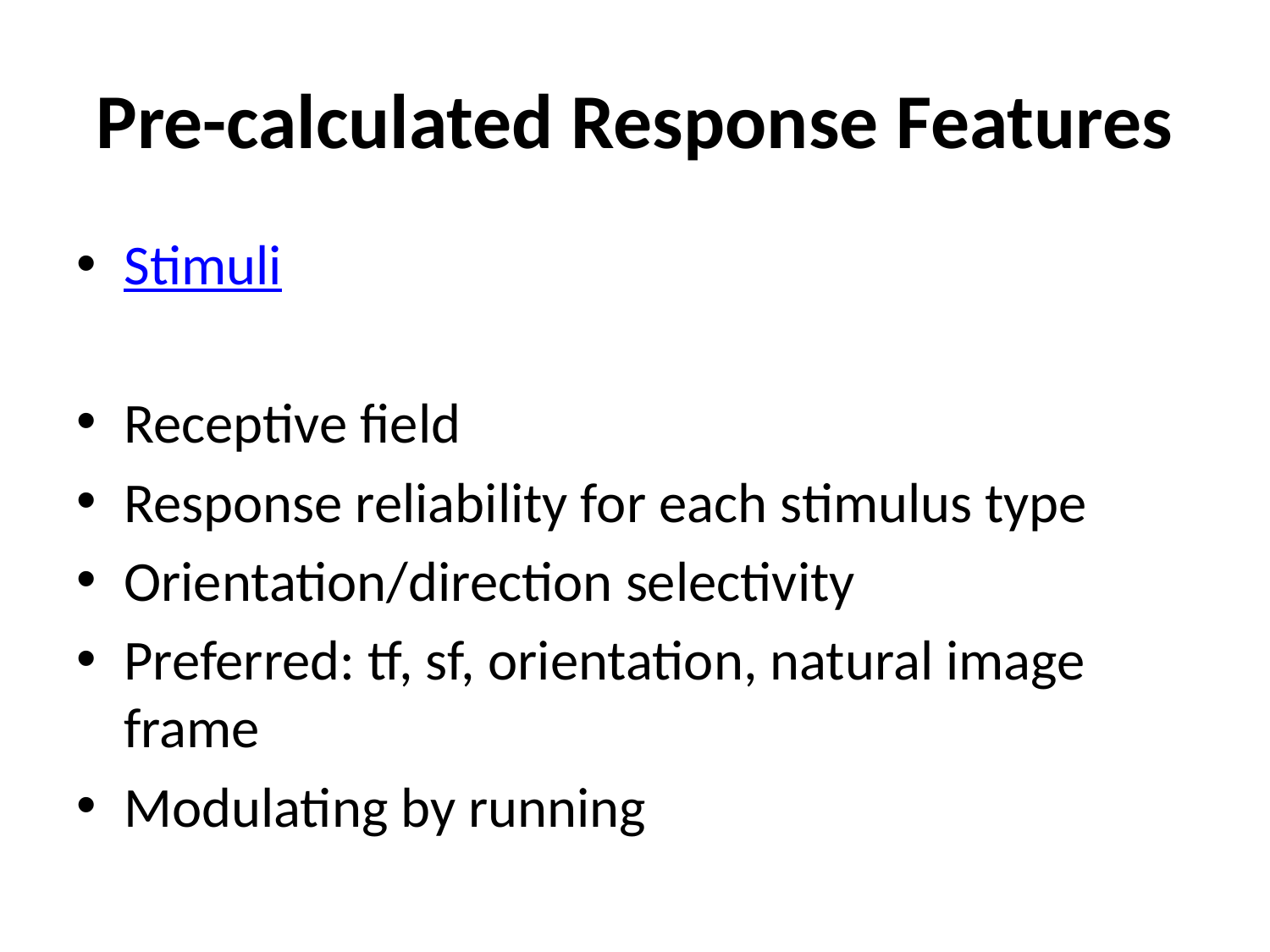

# Pre-calculated Response Features
Stimuli

Receptive field
Response reliability for each stimulus type
Orientation/direction selectivity
Preferred: tf, sf, orientation, natural image frame
Modulating by running